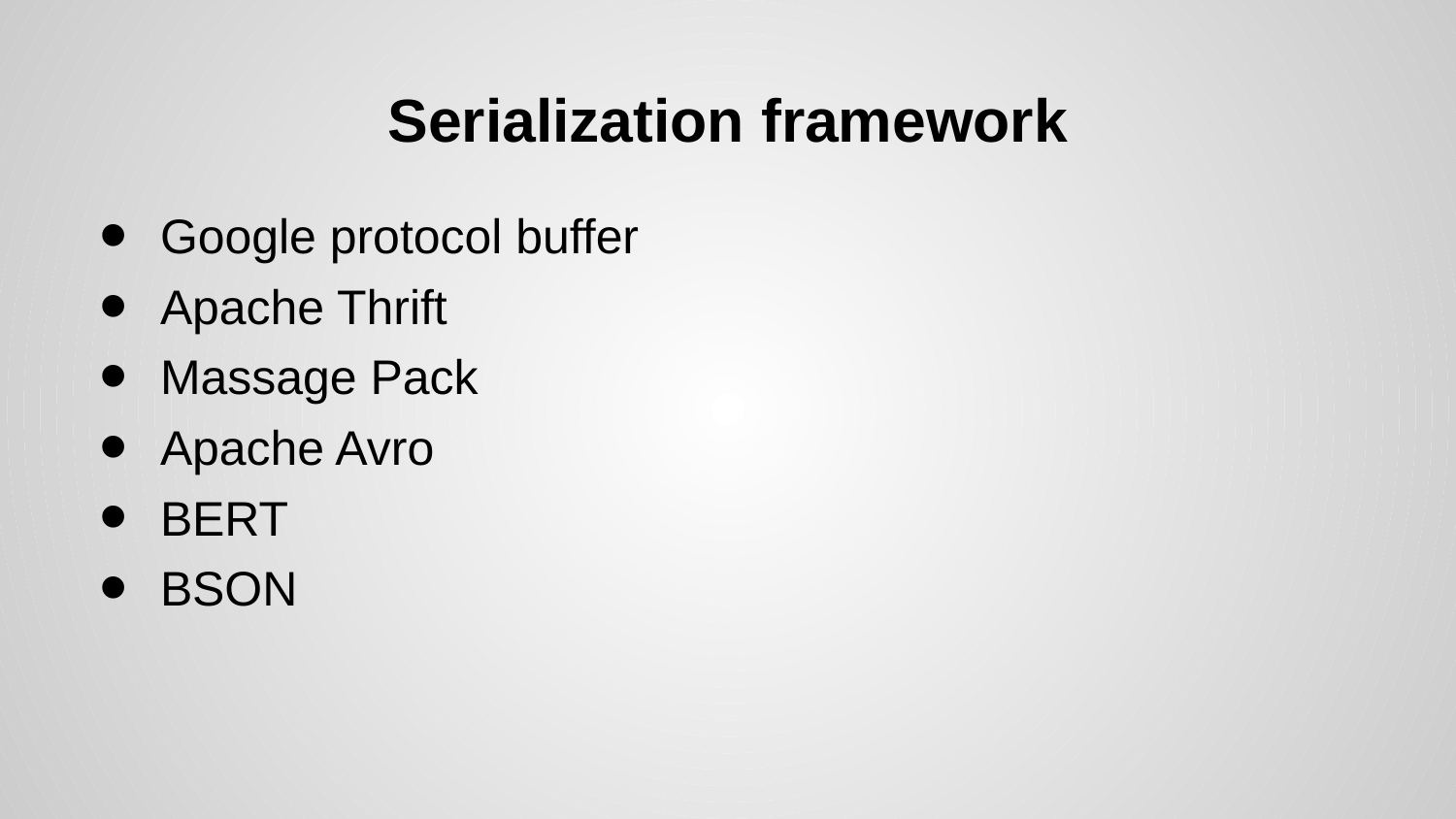

# Serialization framework
Google protocol buffer
Apache Thrift
Massage Pack
Apache Avro
BERT
BSON